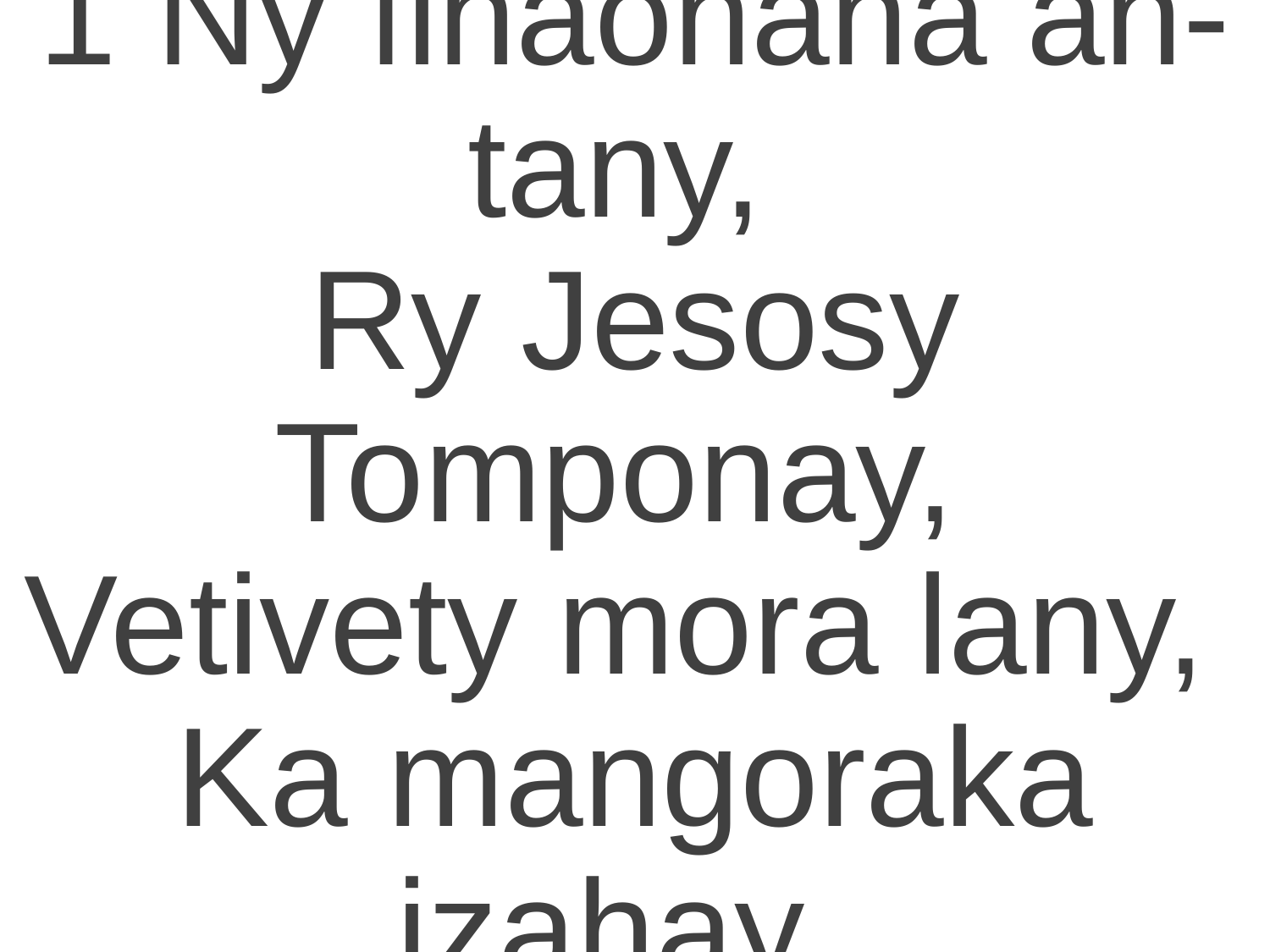

1 Ny fihaonana an-tany,
Ry Jesosy Tomponay,
Vetivety mora lany,
Ka mangoraka izahay,